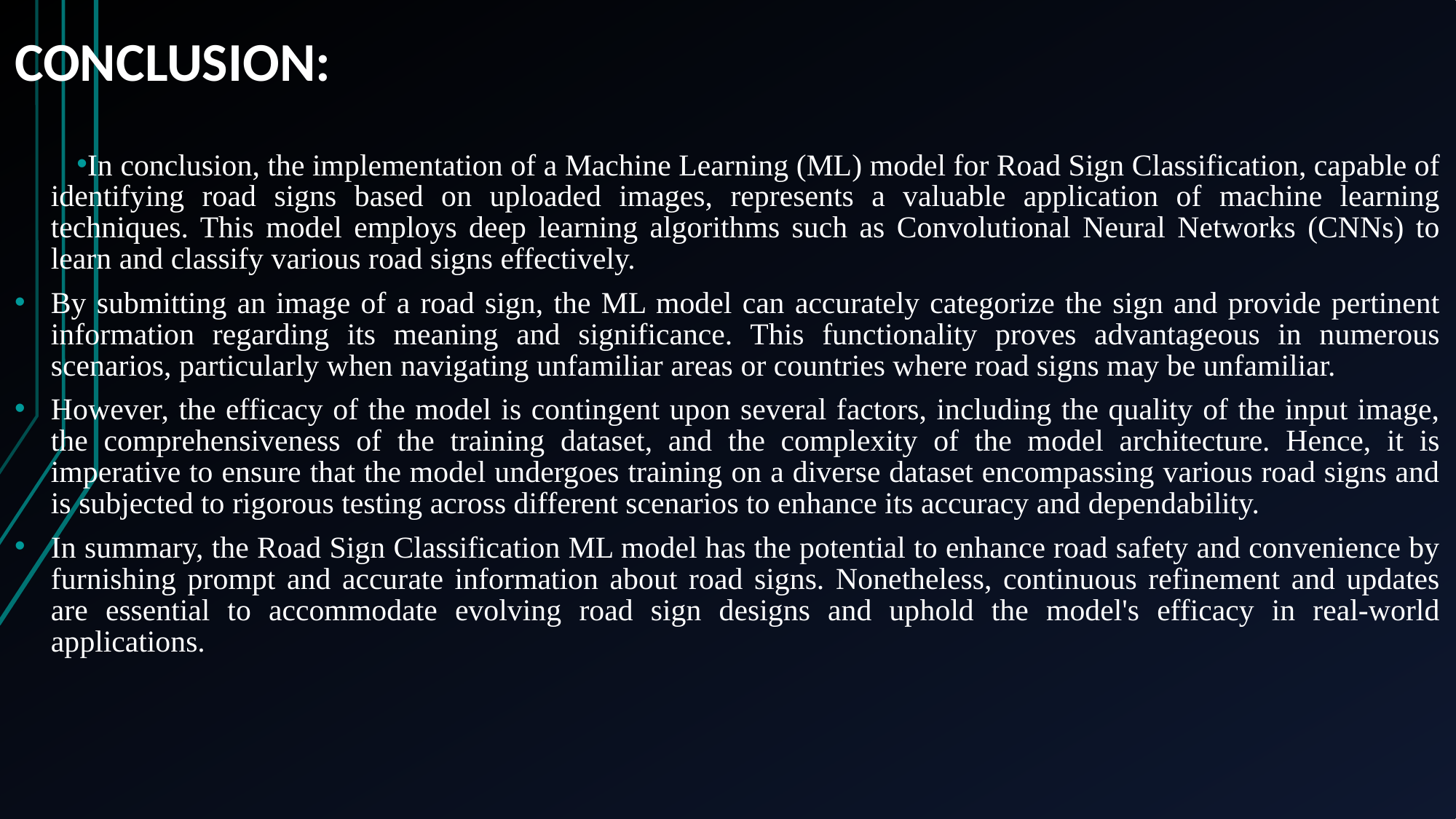

# CONCLUSION:
In conclusion, the implementation of a Machine Learning (ML) model for Road Sign Classification, capable of identifying road signs based on uploaded images, represents a valuable application of machine learning techniques. This model employs deep learning algorithms such as Convolutional Neural Networks (CNNs) to learn and classify various road signs effectively.
By submitting an image of a road sign, the ML model can accurately categorize the sign and provide pertinent information regarding its meaning and significance. This functionality proves advantageous in numerous scenarios, particularly when navigating unfamiliar areas or countries where road signs may be unfamiliar.
However, the efficacy of the model is contingent upon several factors, including the quality of the input image, the comprehensiveness of the training dataset, and the complexity of the model architecture. Hence, it is imperative to ensure that the model undergoes training on a diverse dataset encompassing various road signs and is subjected to rigorous testing across different scenarios to enhance its accuracy and dependability.
In summary, the Road Sign Classification ML model has the potential to enhance road safety and convenience by furnishing prompt and accurate information about road signs. Nonetheless, continuous refinement and updates are essential to accommodate evolving road sign designs and uphold the model's efficacy in real-world applications.